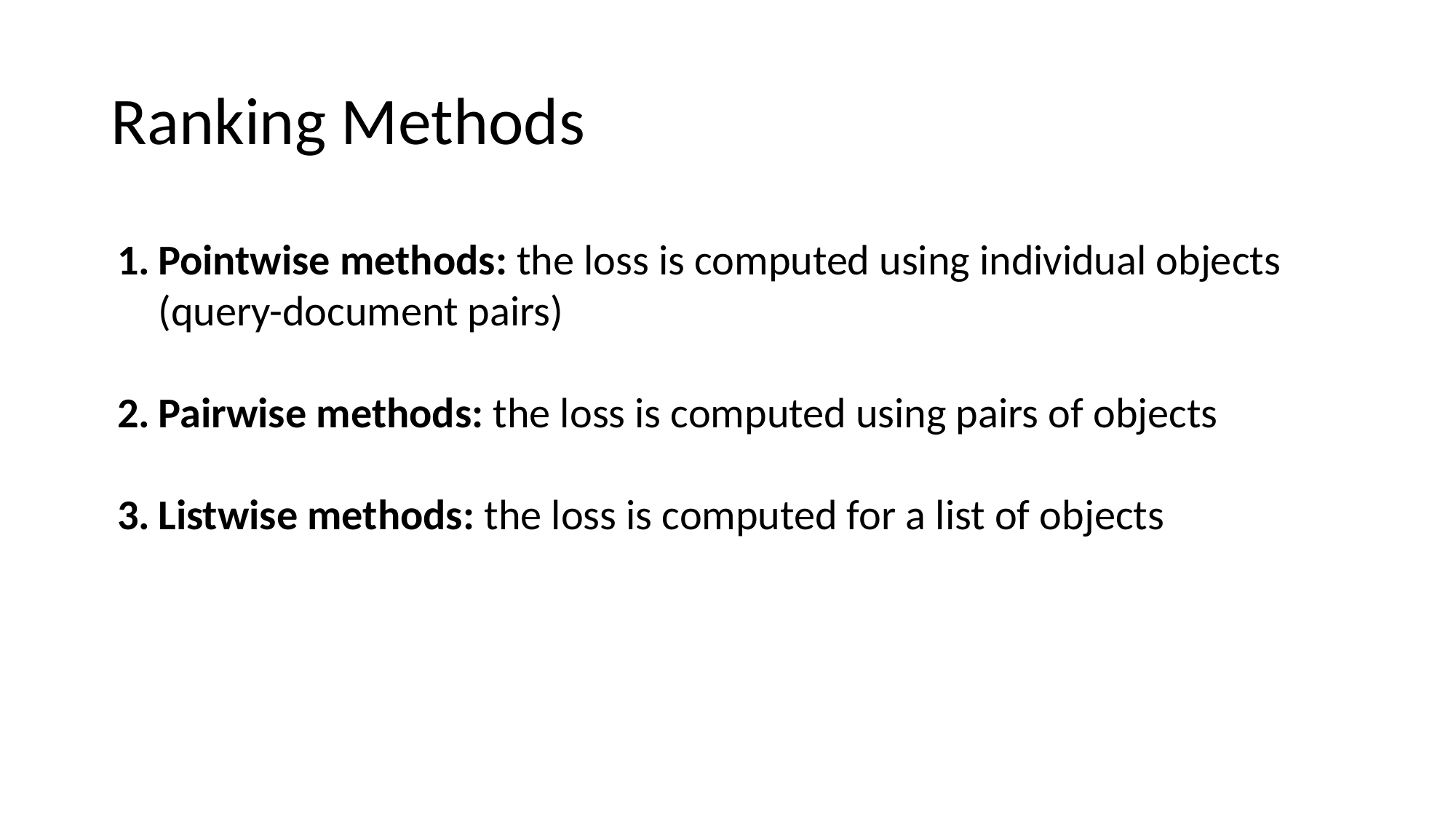

# Ranking Methods
Pointwise methods: the loss is computed using individual objects (query-document pairs)

Pairwise methods: the loss is computed using pairs of objects

Listwise methods: the loss is computed for a list of objects